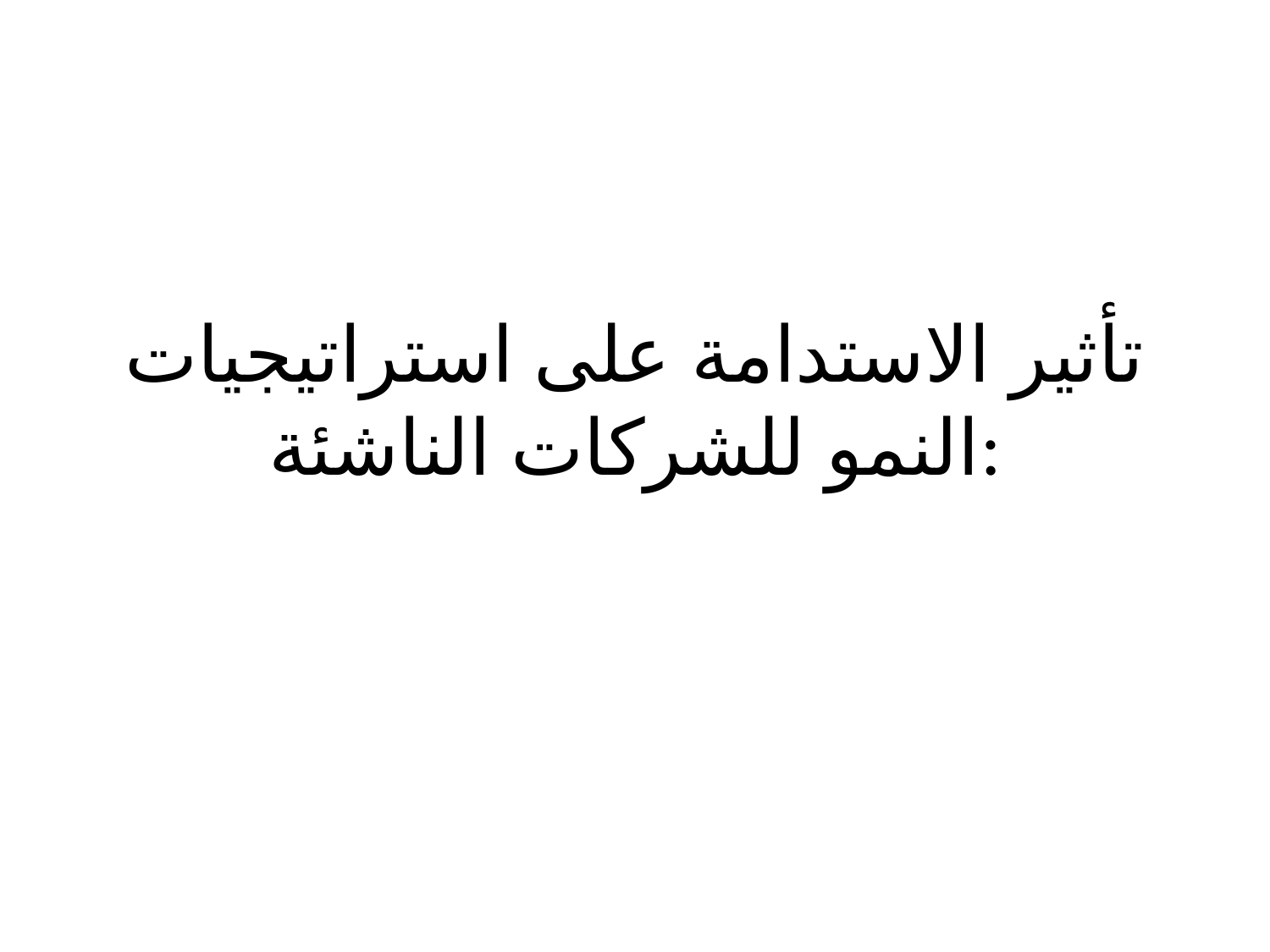

# تأثير الاستدامة على استراتيجيات النمو للشركات الناشئة: